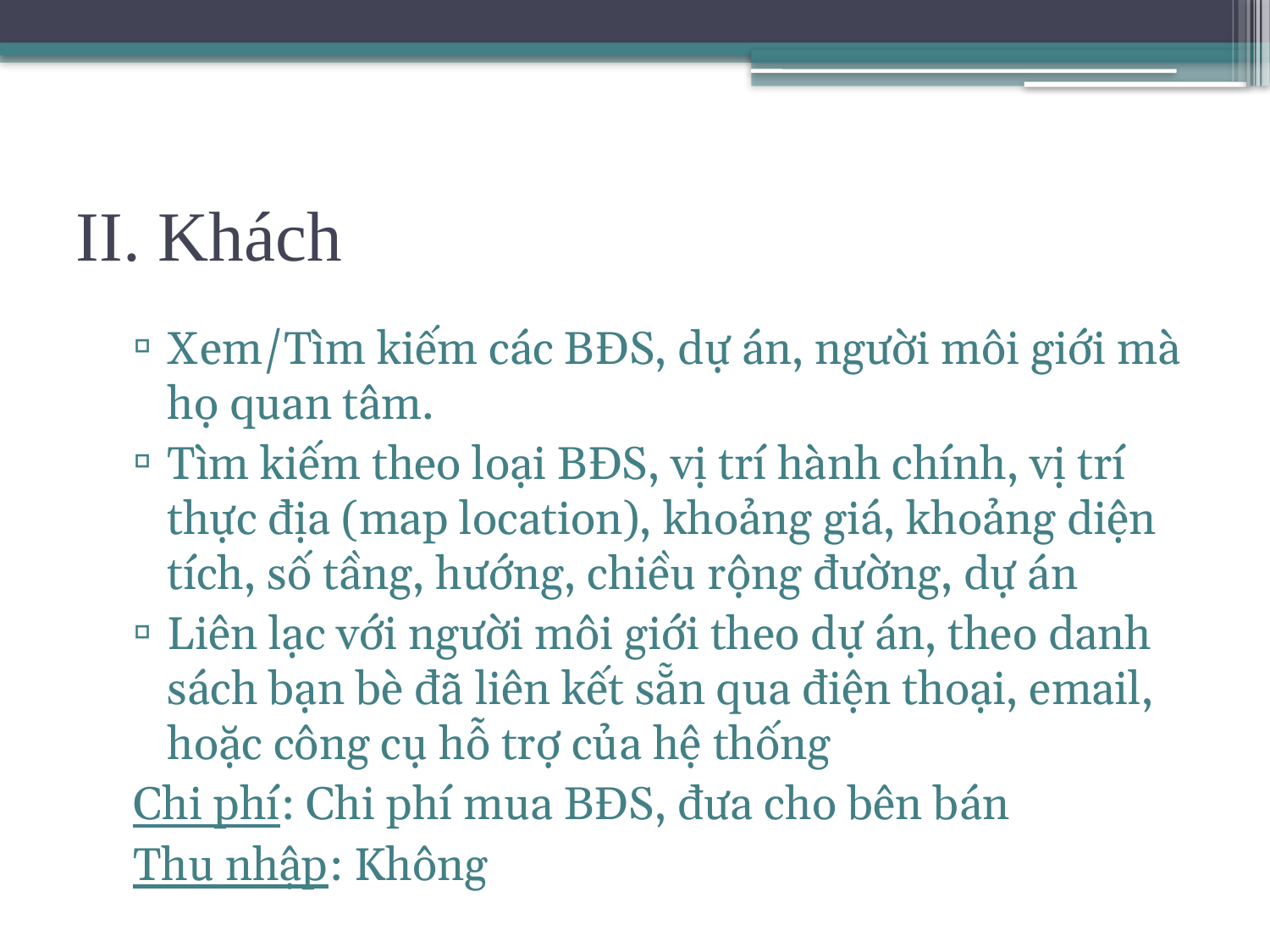

# II. Khách
Xem/Tìm kiếm các BĐS, dự án, người môi giới mà họ quan tâm.
Tìm kiếm theo loại BĐS, vị trí hành chính, vị trí thực địa (map location), khoảng giá, khoảng diện tích, số tầng, hướng, chiều rộng đường, dự án
Liên lạc với người môi giới theo dự án, theo danh sách bạn bè đã liên kết sẵn qua điện thoại, email, hoặc công cụ hỗ trợ của hệ thống
Chi phí: Chi phí mua BĐS, đưa cho bên bán
Thu nhập: Không